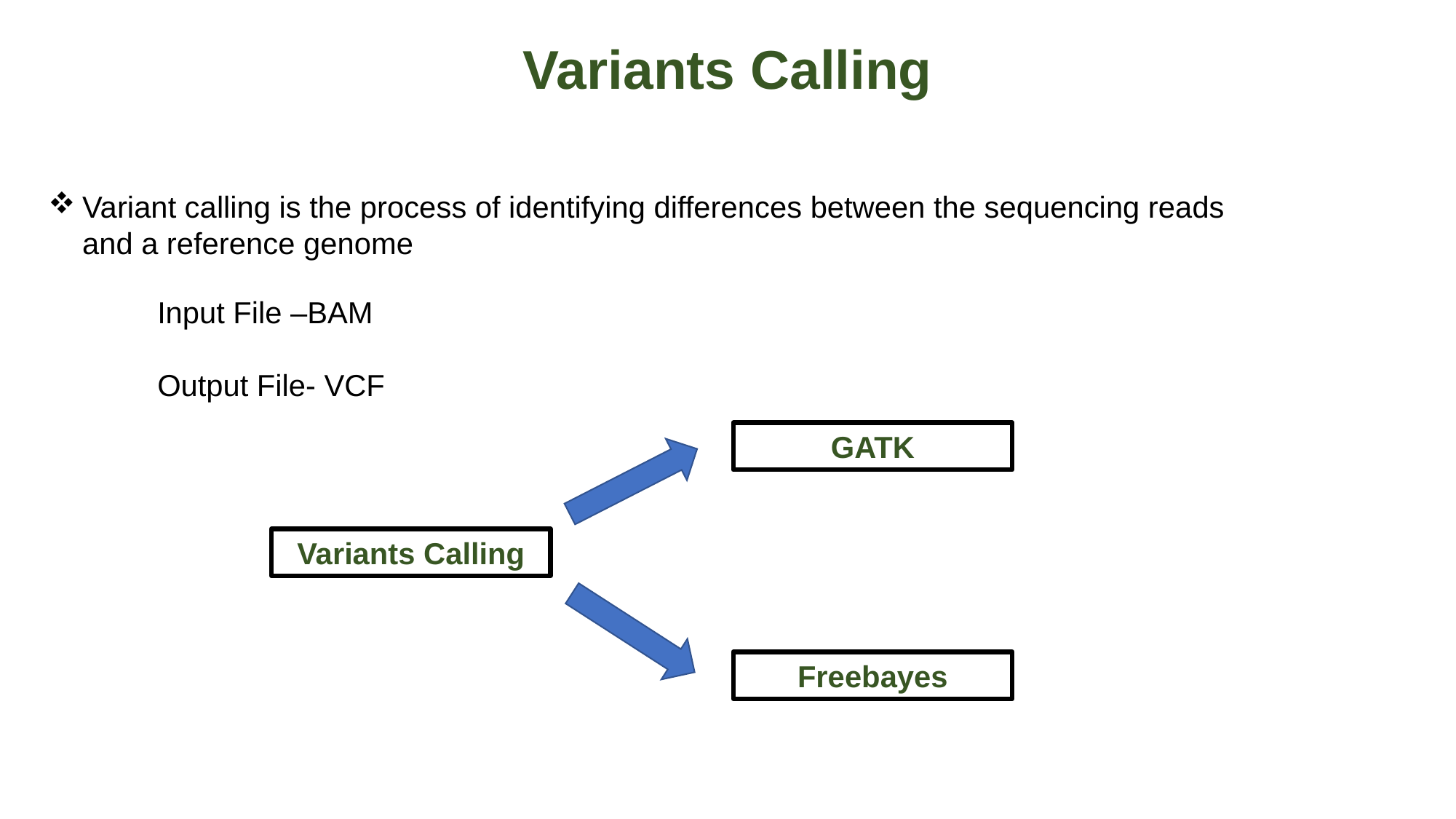

Variants Calling
Variant calling is the process of identifying differences between the sequencing reads  and a reference genome

	Input File –BAM

	Output File- VCF

GATK
Variants Calling

Freebayes